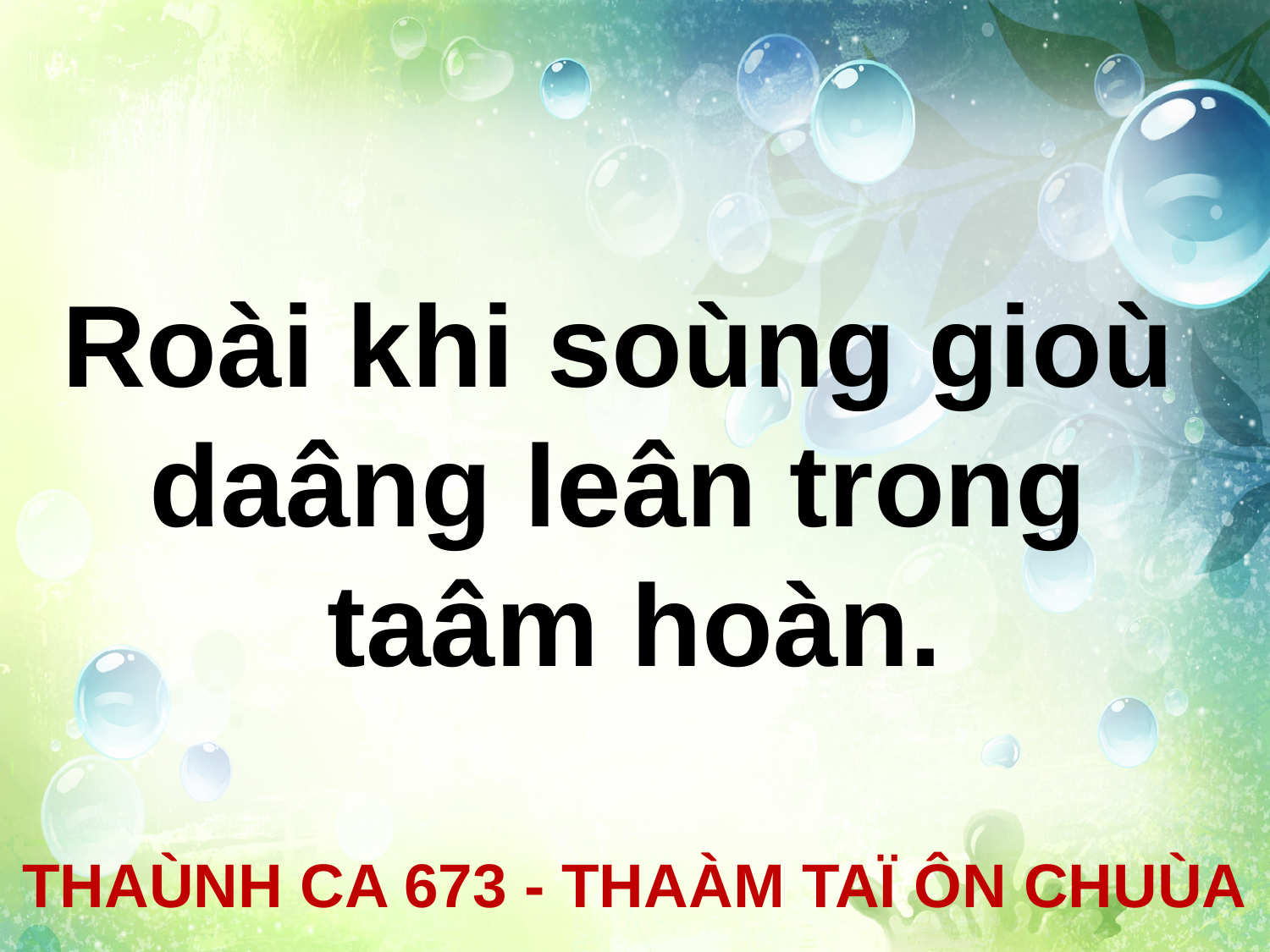

Roài khi soùng gioù
daâng leân trong
taâm hoàn.
THAÙNH CA 673 - THAÀM TAÏ ÔN CHUÙA